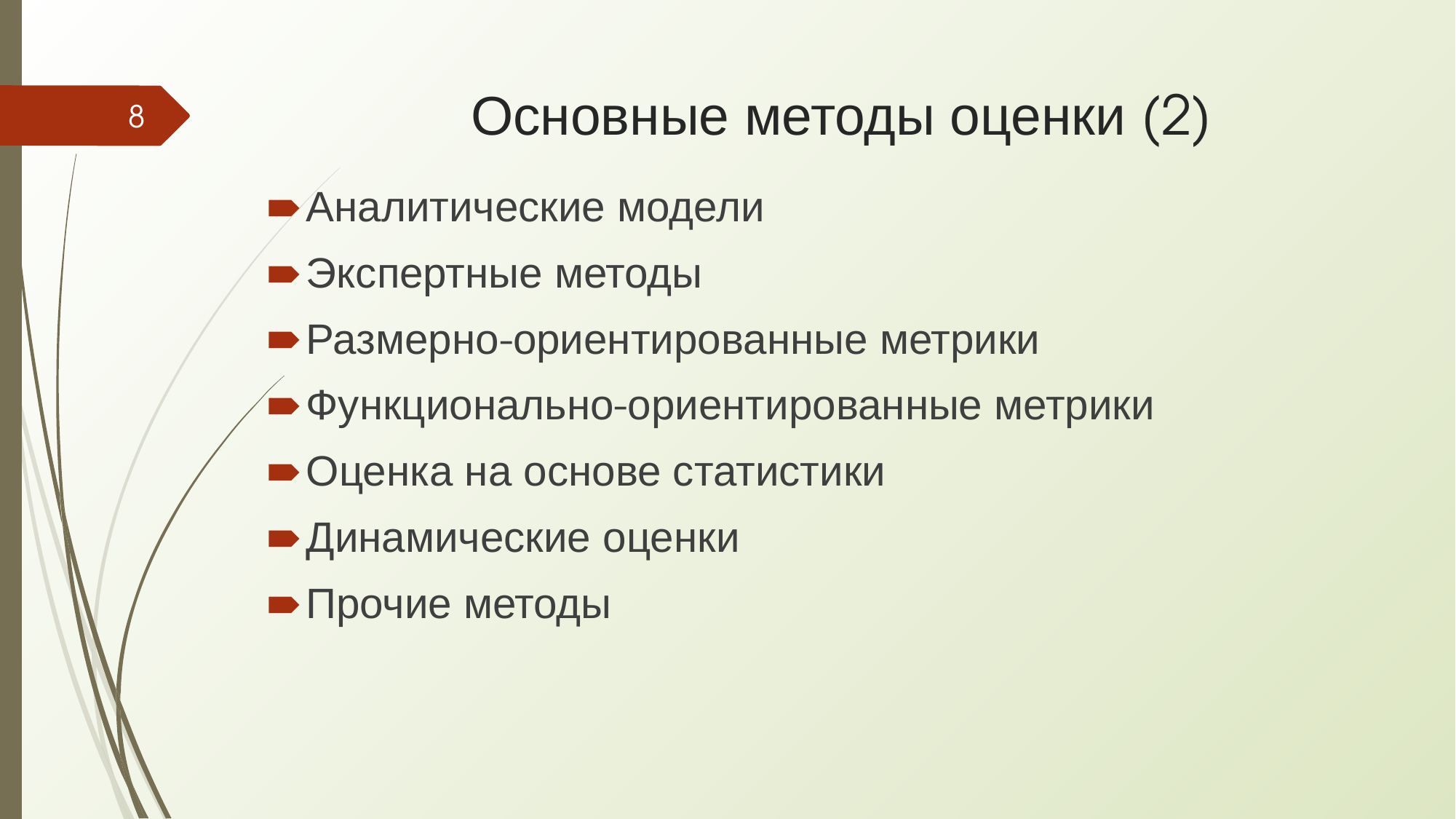

# Основные методы оценки (2)
8
Аналитические модели
Экспертные методы
Размерно-ориентированные метрики
Функционально-ориентированные метрики
Оценка на основе статистики
Динамические оценки
Прочие методы